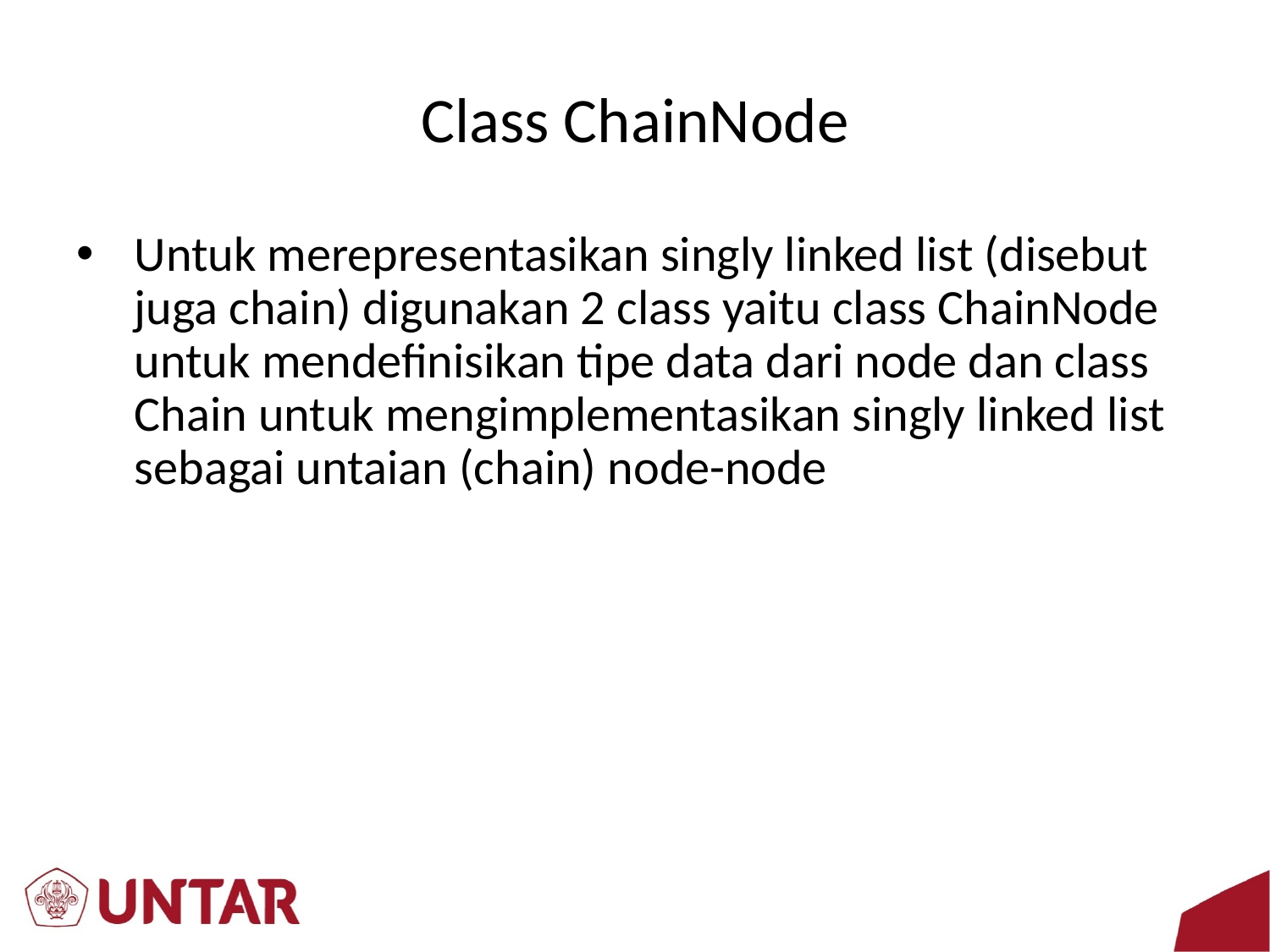

# Class ChainNode
Untuk merepresentasikan singly linked list (disebut juga chain) digunakan 2 class yaitu class ChainNode untuk mendefinisikan tipe data dari node dan class Chain untuk mengimplementasikan singly linked list sebagai untaian (chain) node-node